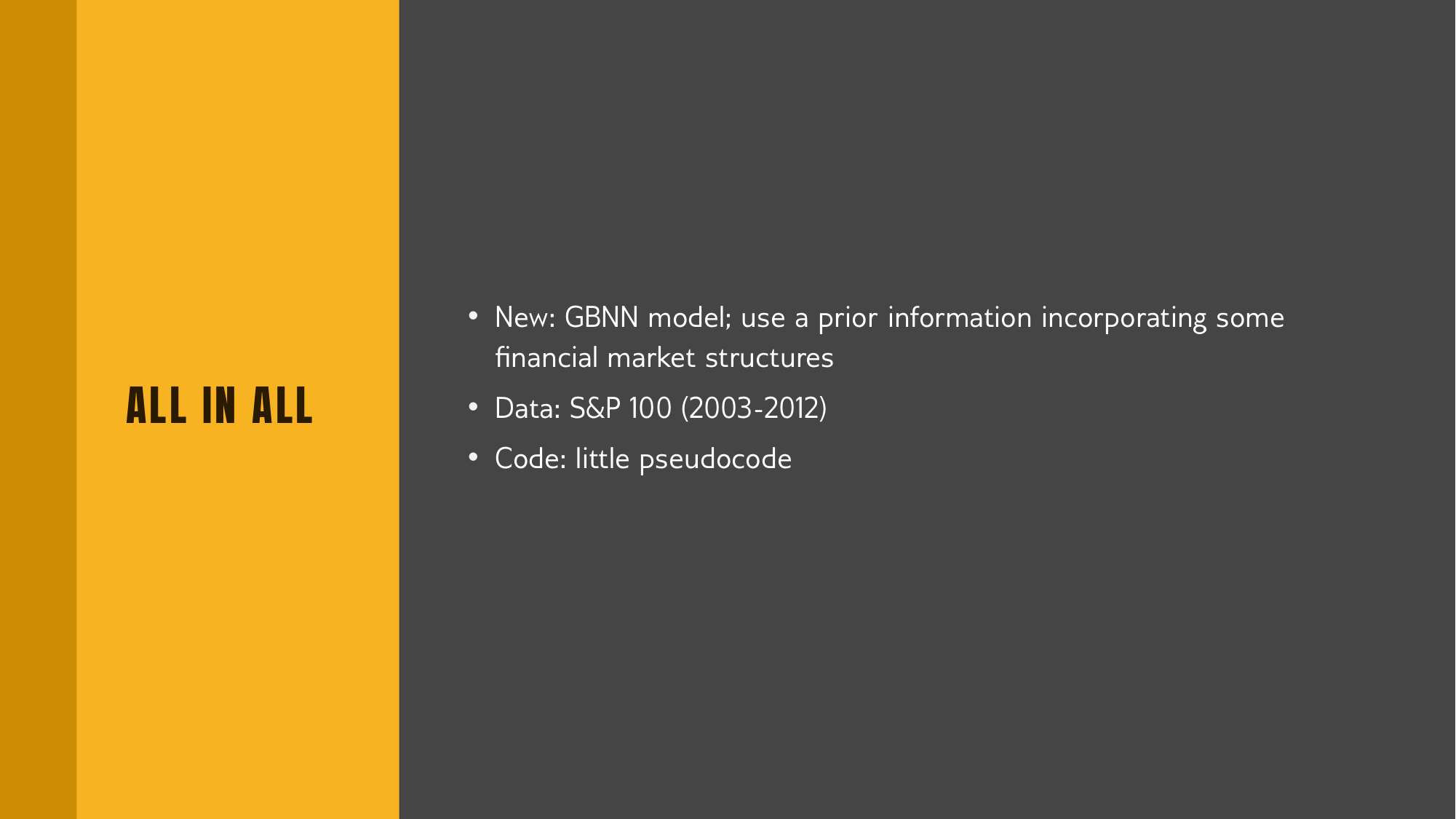

# All in all
New: GBNN model; use a prior information incorporating some financial market structures
Data: S&P 100 (2003-2012)
Code: little pseudocode